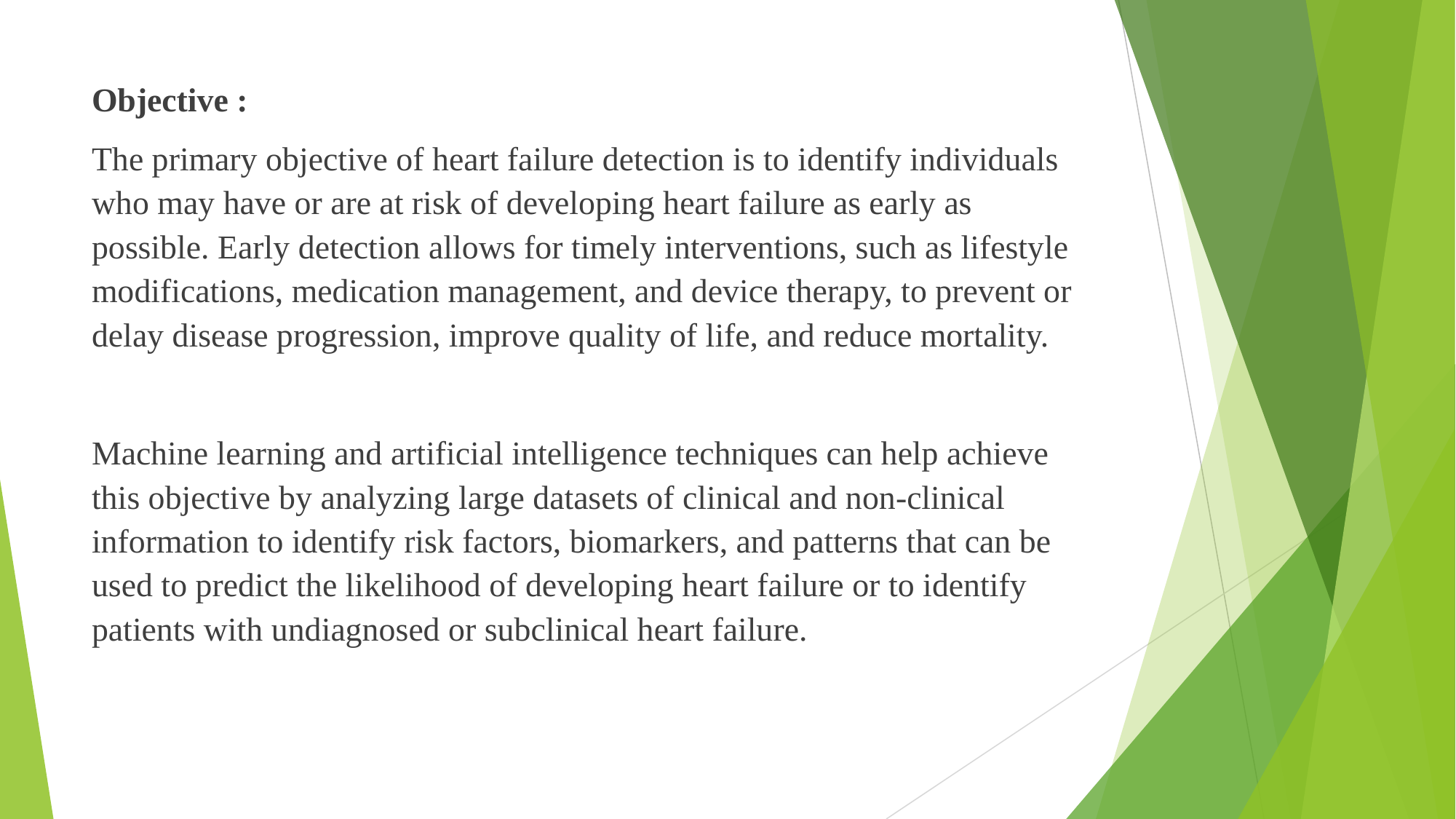

#
Objective :
The primary objective of heart failure detection is to identify individuals who may have or are at risk of developing heart failure as early as possible. Early detection allows for timely interventions, such as lifestyle modifications, medication management, and device therapy, to prevent or delay disease progression, improve quality of life, and reduce mortality.

Machine learning and artificial intelligence techniques can help achieve this objective by analyzing large datasets of clinical and non-clinical information to identify risk factors, biomarkers, and patterns that can be used to predict the likelihood of developing heart failure or to identify patients with undiagnosed or subclinical heart failure.